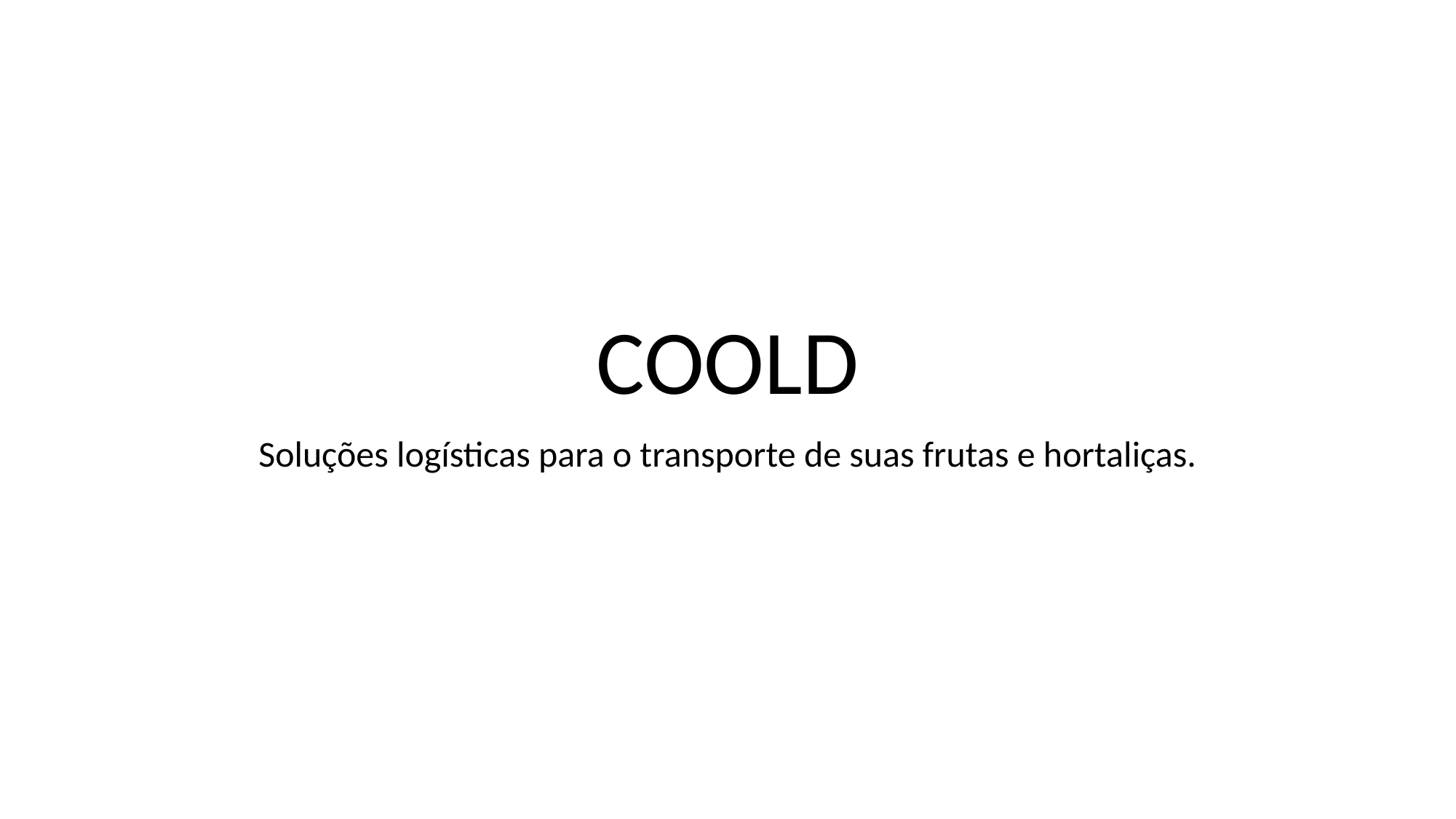

# COOLD
Soluções logísticas para o transporte de suas frutas e hortaliças.